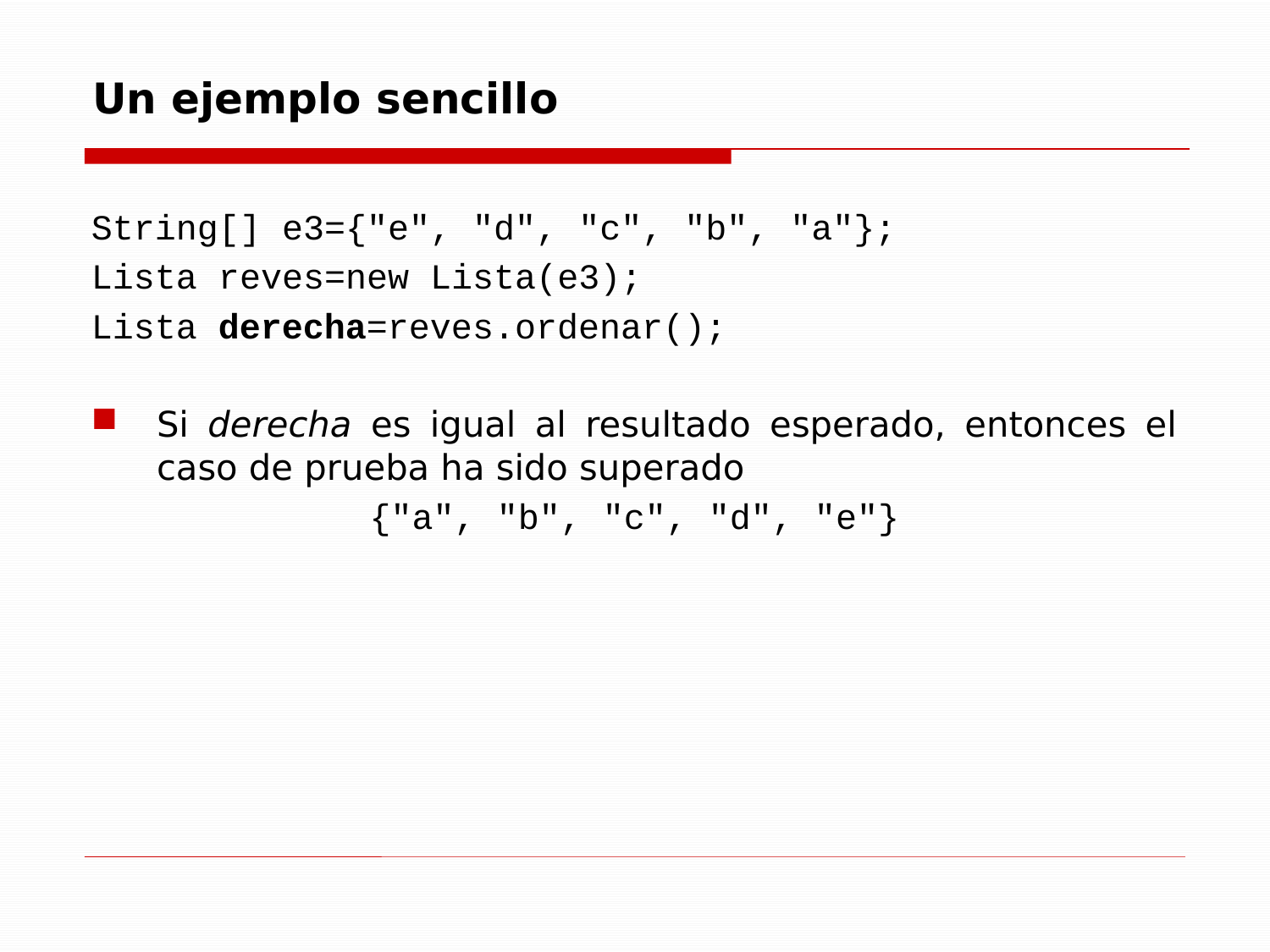

# Un ejemplo sencillo
String[] e3={"e", "d", "c", "b", "a"};
Lista reves=new Lista(e3);
Lista derecha=reves.ordenar();

Si derecha es igual al resultado esperado, entonces el caso de prueba ha sido superado
{"a", "b", "c", "d", "e"}